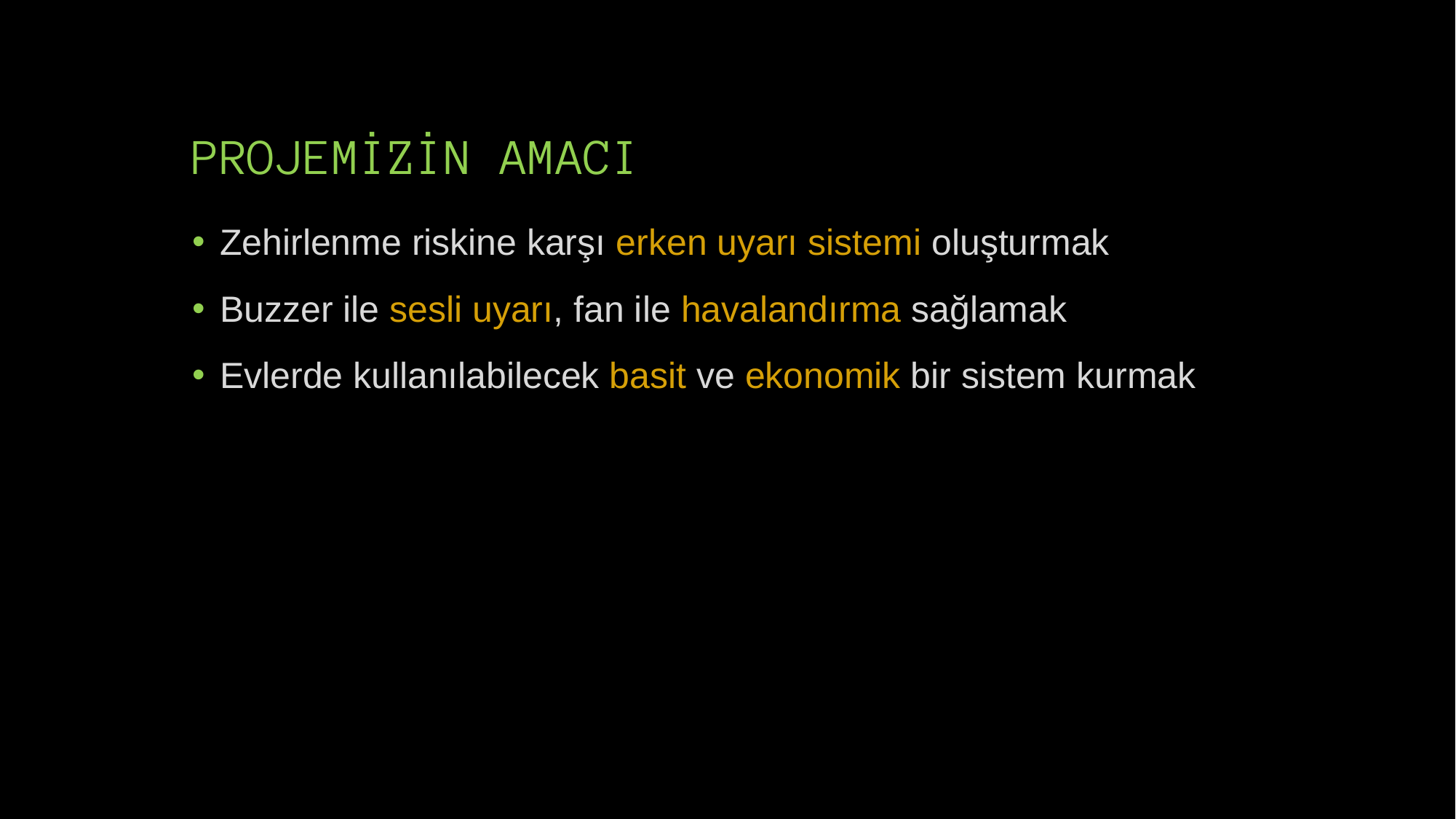

# PROJEMİZİN AMACI
Zehirlenme riskine karşı erken uyarı sistemi oluşturmak
Buzzer ile sesli uyarı, fan ile havalandırma sağlamak
Evlerde kullanılabilecek basit ve ekonomik bir sistem kurmak